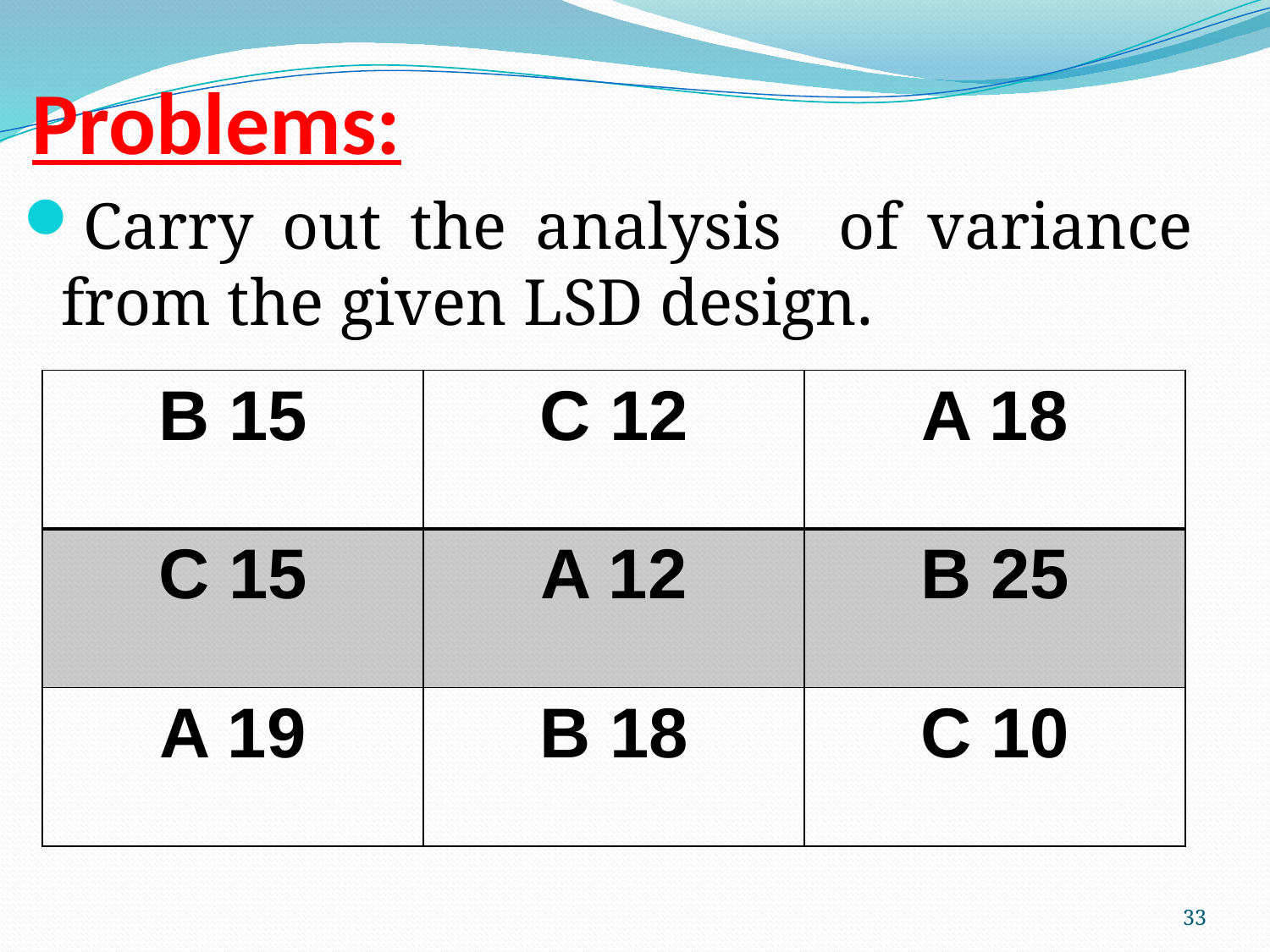

# Problems:
Carry out the analysis  of variance from the given LSD design.

| B 15 | C 12 | A 18 |
| --- | --- | --- |
| C 15 | A 12 | B 25 |
| A 19 | B 18 | C 10 |
33